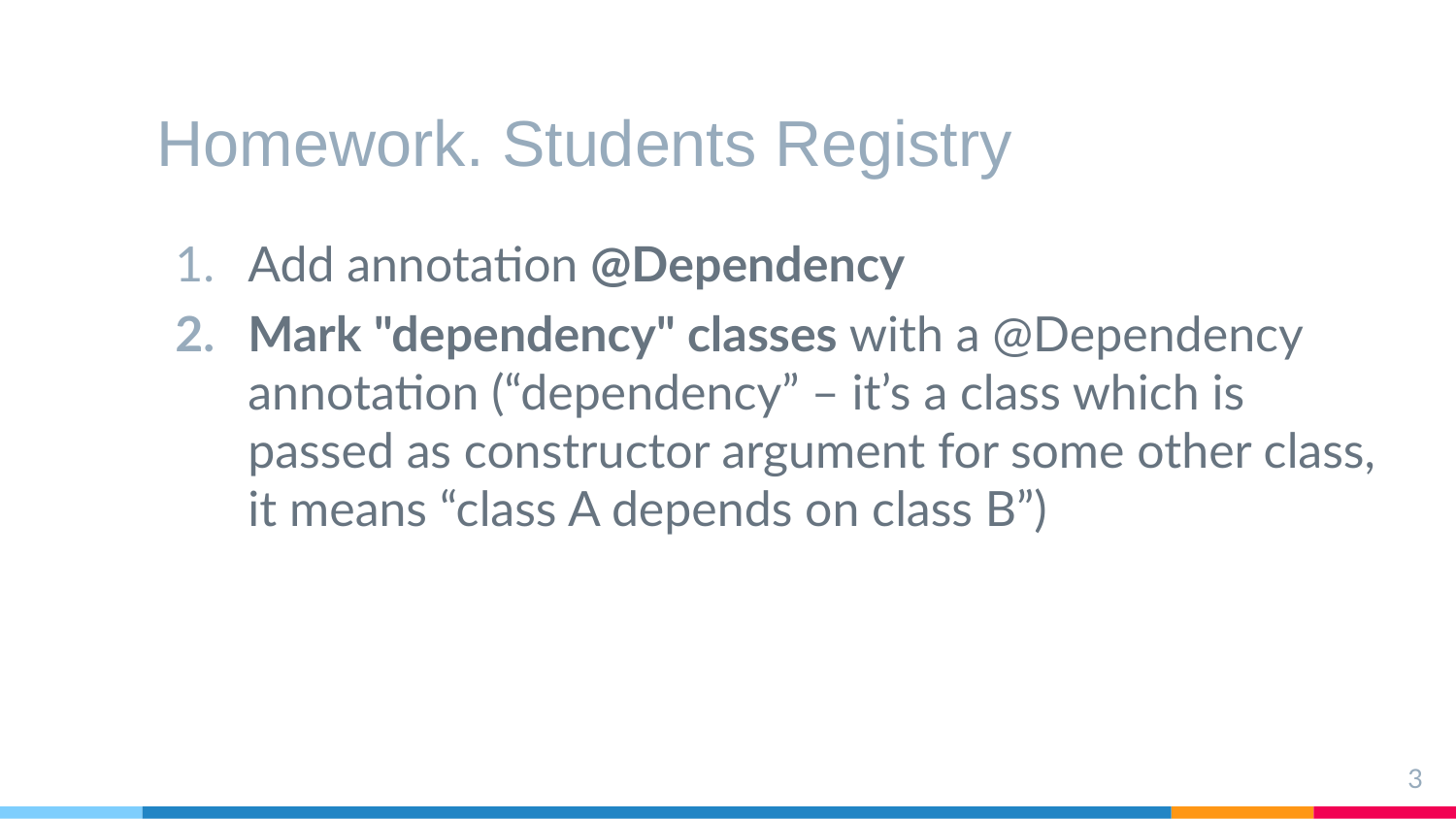

# Homework. Students Registry
Add annotation @Dependency
Mark "dependency" classes with a @Dependency annotation (“dependency” – it’s a class which is passed as constructor argument for some other class, it means “class A depends on class B”)

3